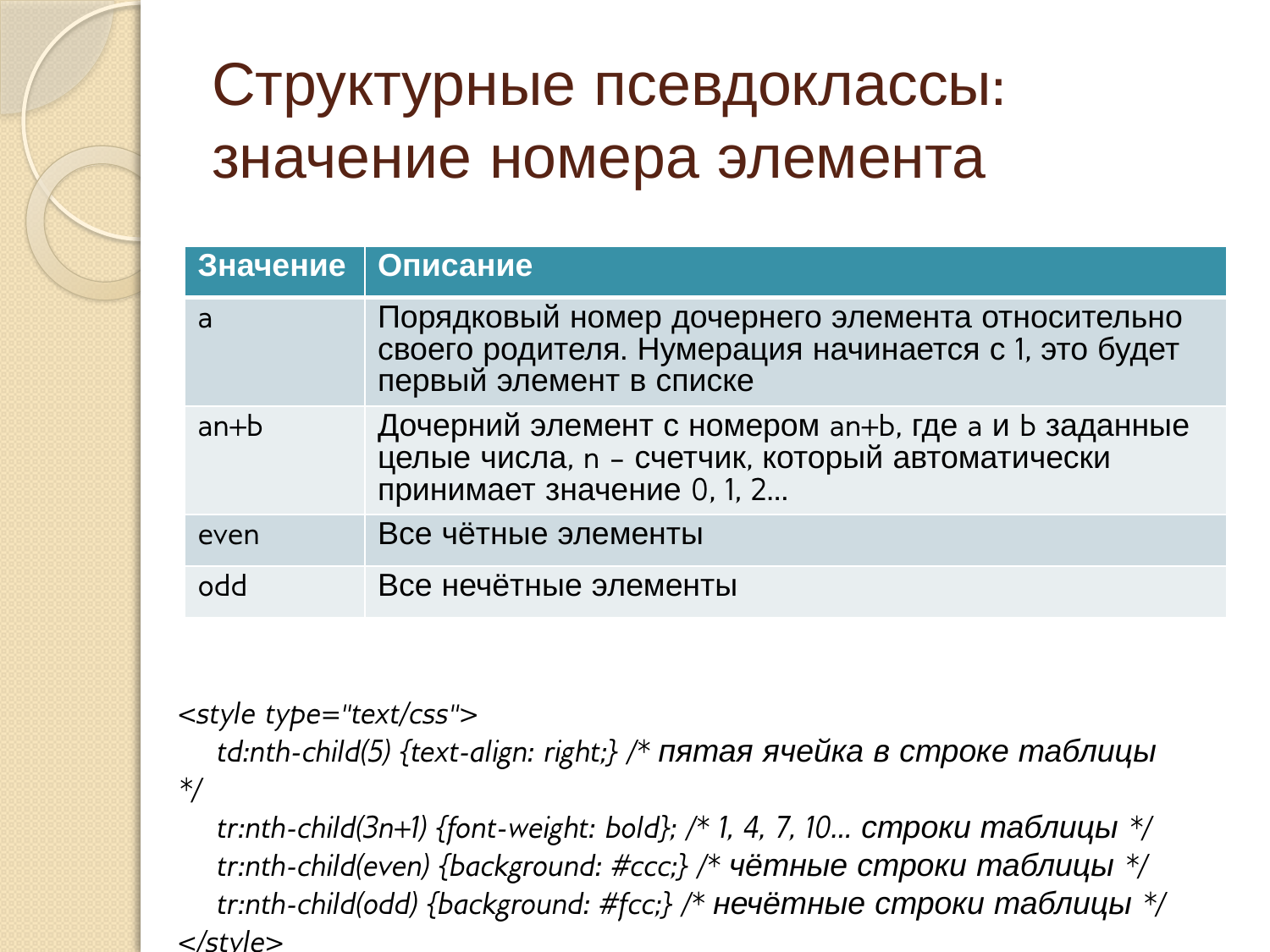

# Структурные псевдоклассы: значение номера элемента
| Значение | Описание |
| --- | --- |
| a | Порядковый номер дочернего элемента относительно своего родителя. Нумерация начинается с 1, это будет первый элемент в списке |
| an+b | Дочерний элемент с номером an+b, где a и b заданные целые числа, n – счетчик, который автоматически принимает значение 0, 1, 2... |
| even | Все чётные элементы |
| odd | Все нечётные элементы |
<style type="text/css">
    td:nth-child(5) {text-align: right;} /* пятая ячейка в строке таблицы */
    tr:nth-child(3n+1) {font-weight: bold}; /* 1, 4, 7, 10... строки таблицы */
    tr:nth-child(even) {background: #ccc;} /* чётные строки таблицы */
    tr:nth-child(odd) {background: #fcc;} /* нечётные строки таблицы */
</style>